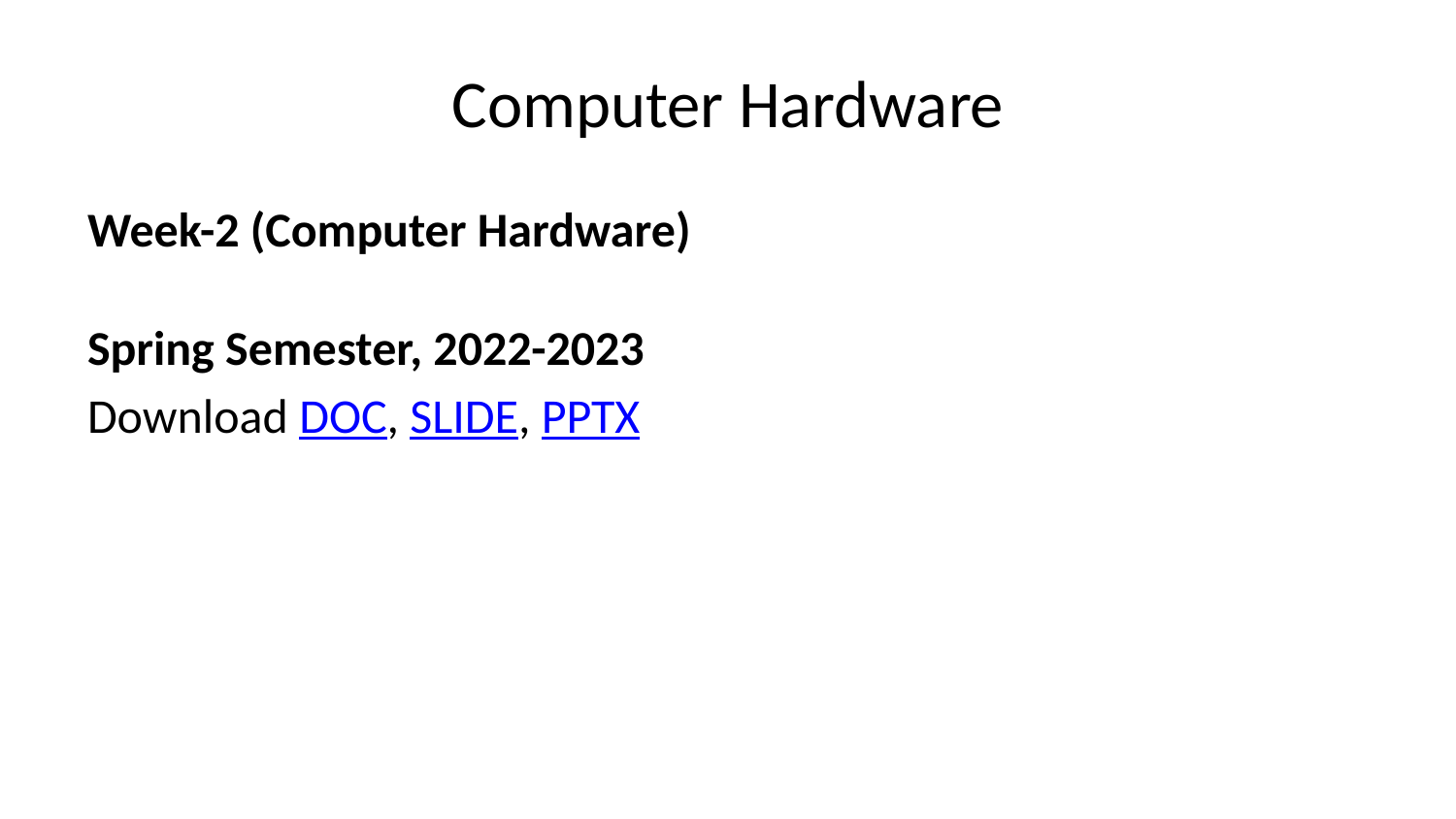

# Computer Hardware
Week-2 (Computer Hardware)
Spring Semester, 2022-2023
Download DOC, SLIDE, PPTX